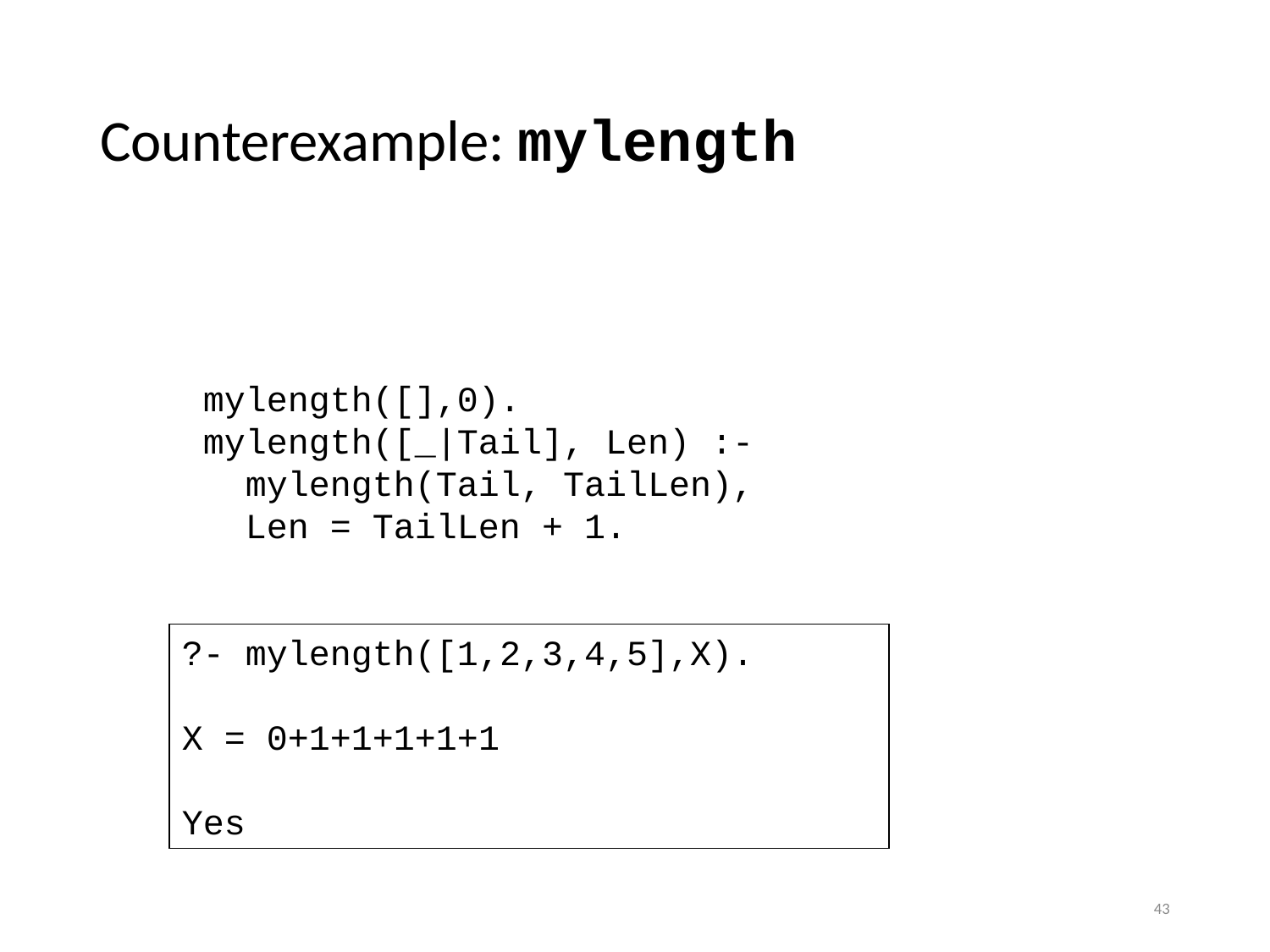

# Counterexample: mylength
mylength([],0).
mylength([_|Tail], Len) :-
  mylength(Tail, TailLen),
  Len = TailLen + 1.
?- mylength([1,2,3,4,5],X).
X = 0+1+1+1+1+1
Yes
43